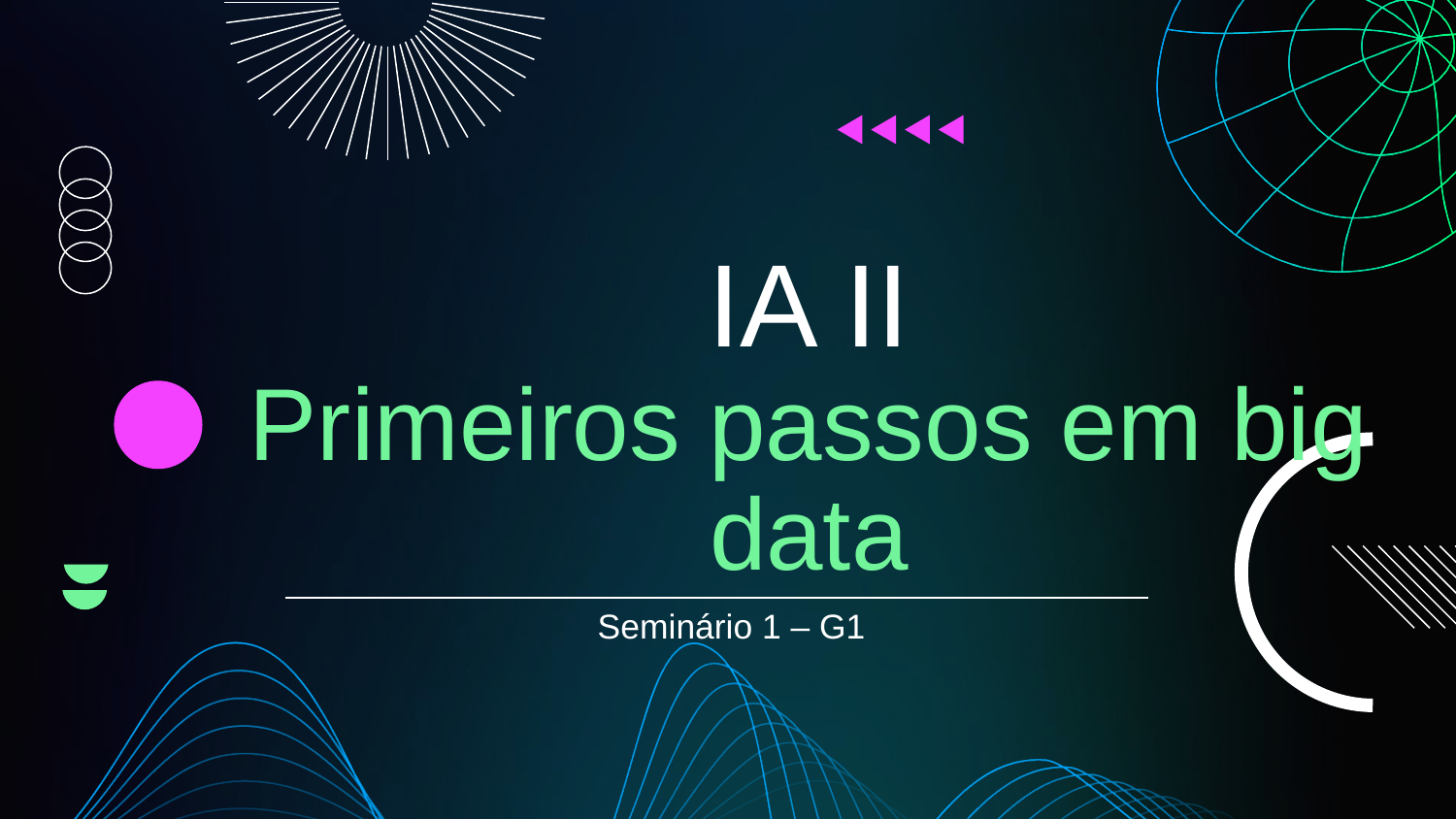

# IA II Primeiros passos em big data

Seminário 1 – G1